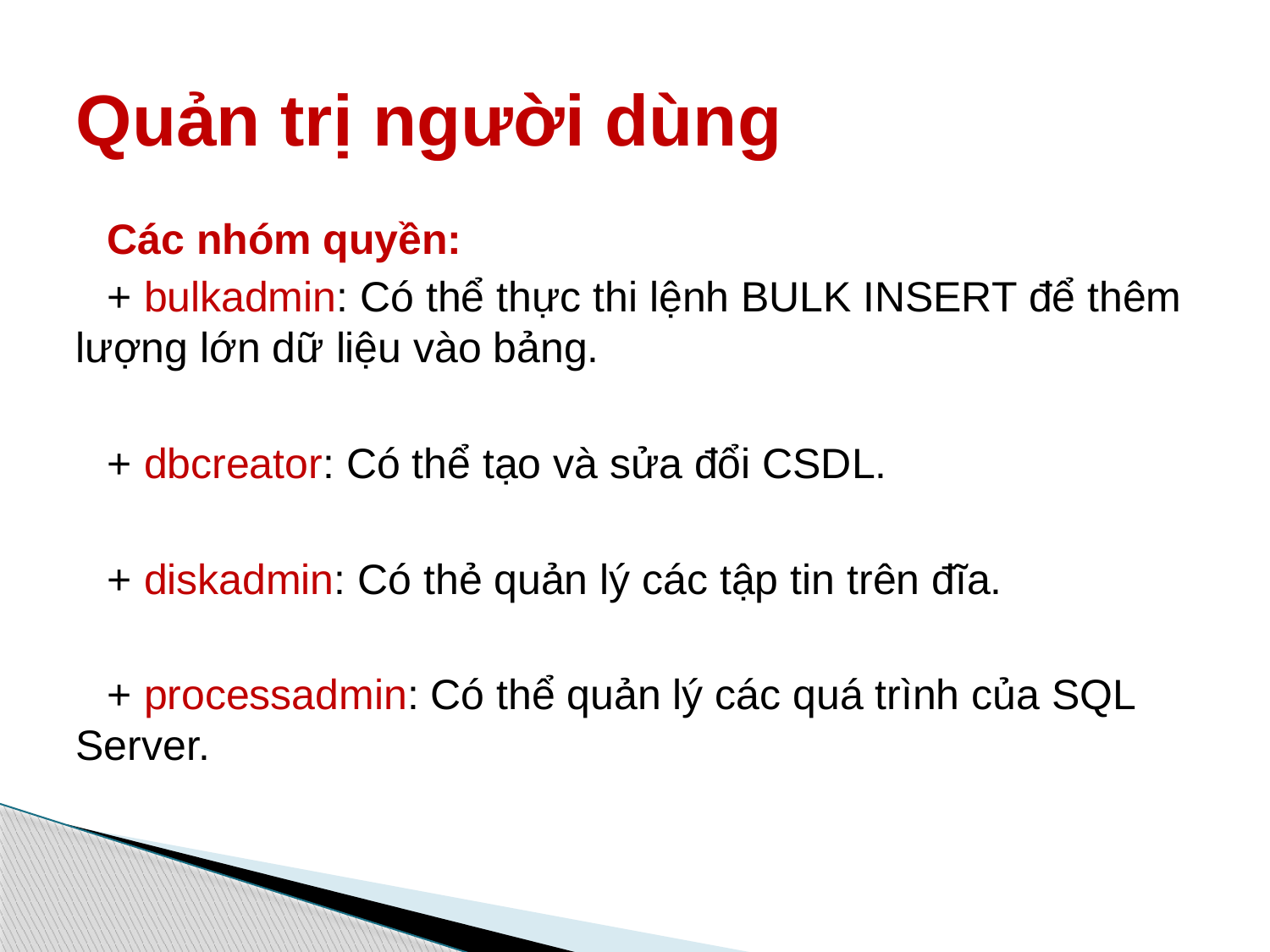

# Quản trị người dùng
Các nhóm quyền:
+ bulkadmin: Có thể thực thi lệnh BULK INSERT để thêm lượng lớn dữ liệu vào bảng.

+ dbcreator: Có thể tạo và sửa đổi CSDL.

+ diskadmin: Có thẻ quản lý các tập tin trên đĩa.

+ processadmin: Có thể quản lý các quá trình của SQL Server.